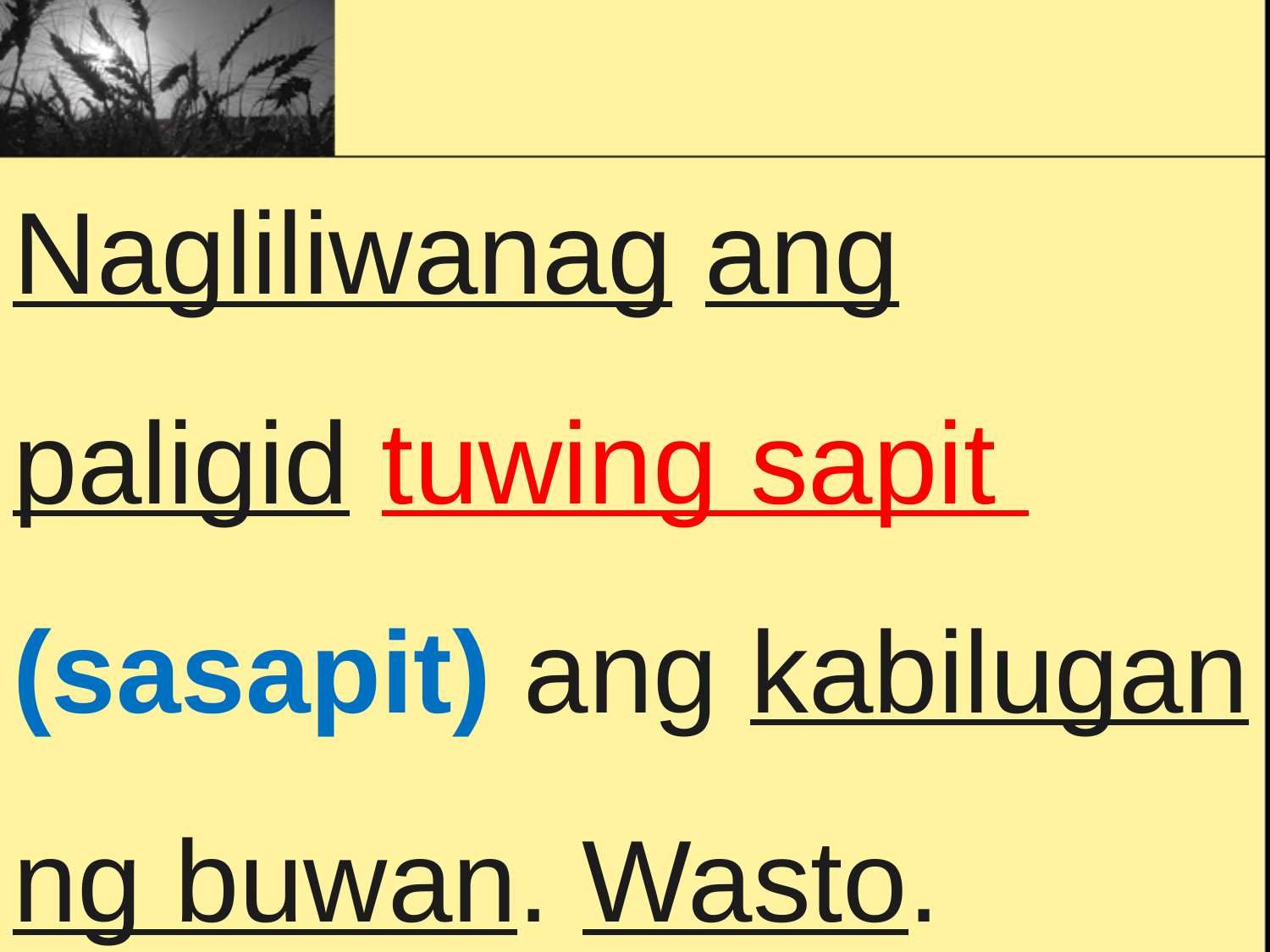

Nagliliwanag ang paligid tuwing sapit  (sasapit) ang kabilugan ng buwan. Wasto.